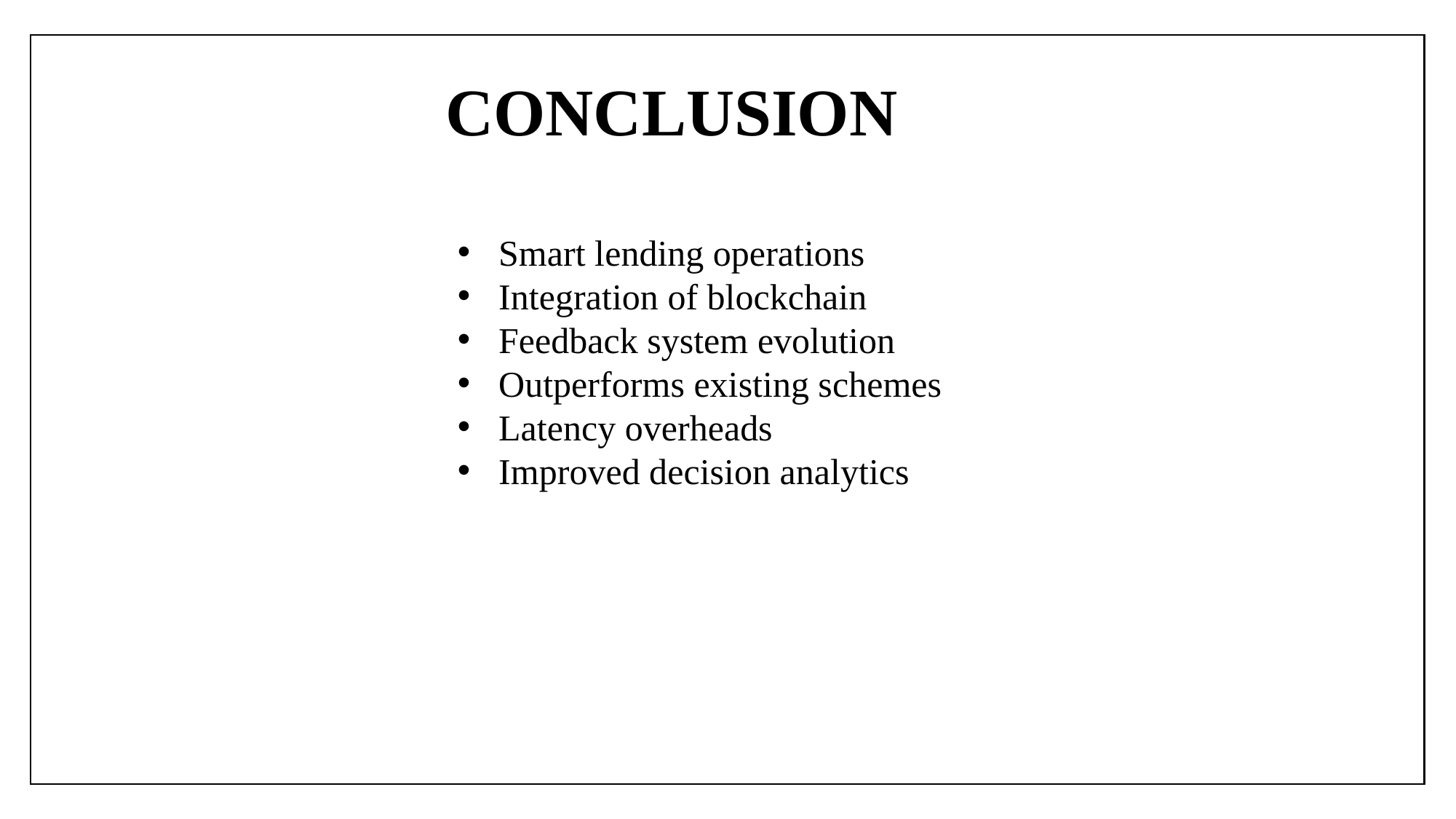

# CONCLUSION
Smart lending operations
Integration of blockchain
Feedback system evolution
Outperforms existing schemes
Latency overheads
Improved decision analytics